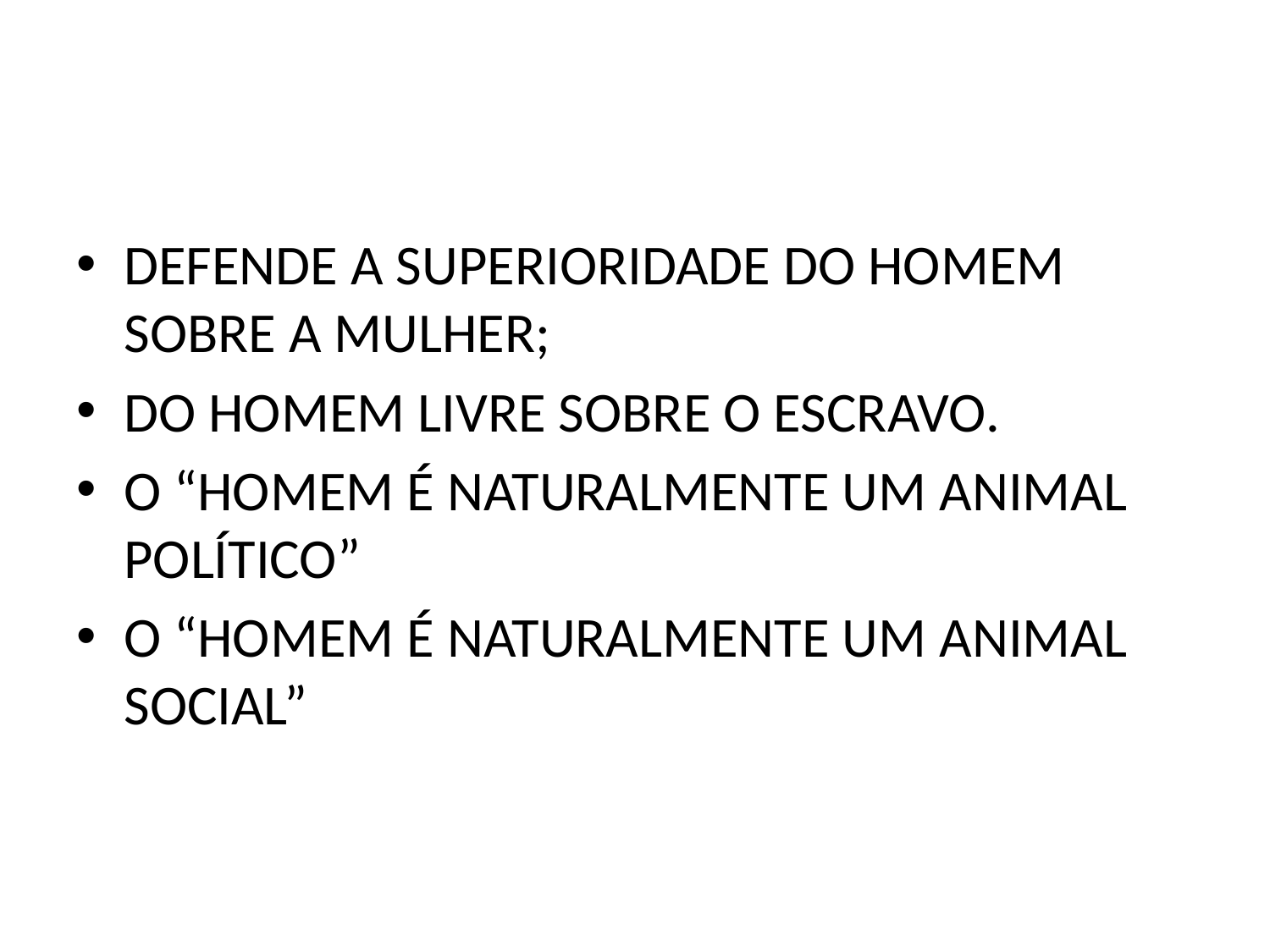

#
DEFENDE A SUPERIORIDADE DO HOMEM SOBRE A MULHER;
DO HOMEM LIVRE SOBRE O ESCRAVO.
O “HOMEM É NATURALMENTE UM ANIMAL POLÍTICO”
O “HOMEM É NATURALMENTE UM ANIMAL SOCIAL”